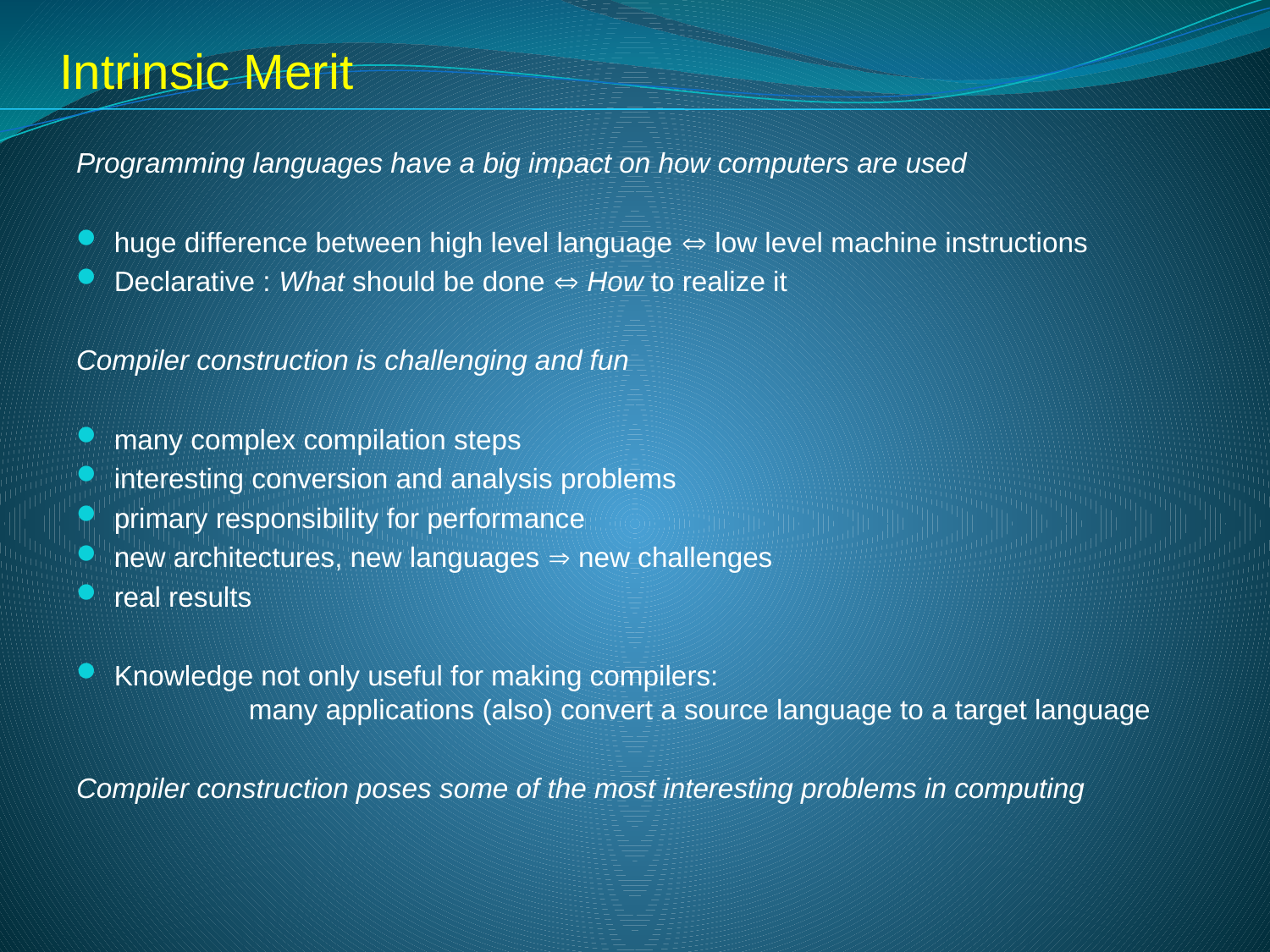

# Intrinsic Merit
Programming languages have a big impact on how computers are used

huge difference between high level language ⇔ low level machine instructions
Declarative : What should be done ⇔ How to realize it

Compiler construction is challenging and fun

many complex compilation steps
interesting conversion and analysis problems
primary responsibility for performance
new architectures, new languages ⇒ new challenges
real results

Knowledge not only useful for making compilers:
	 many applications (also) convert a source language to a target language

Compiler construction poses some of the most interesting problems in computing